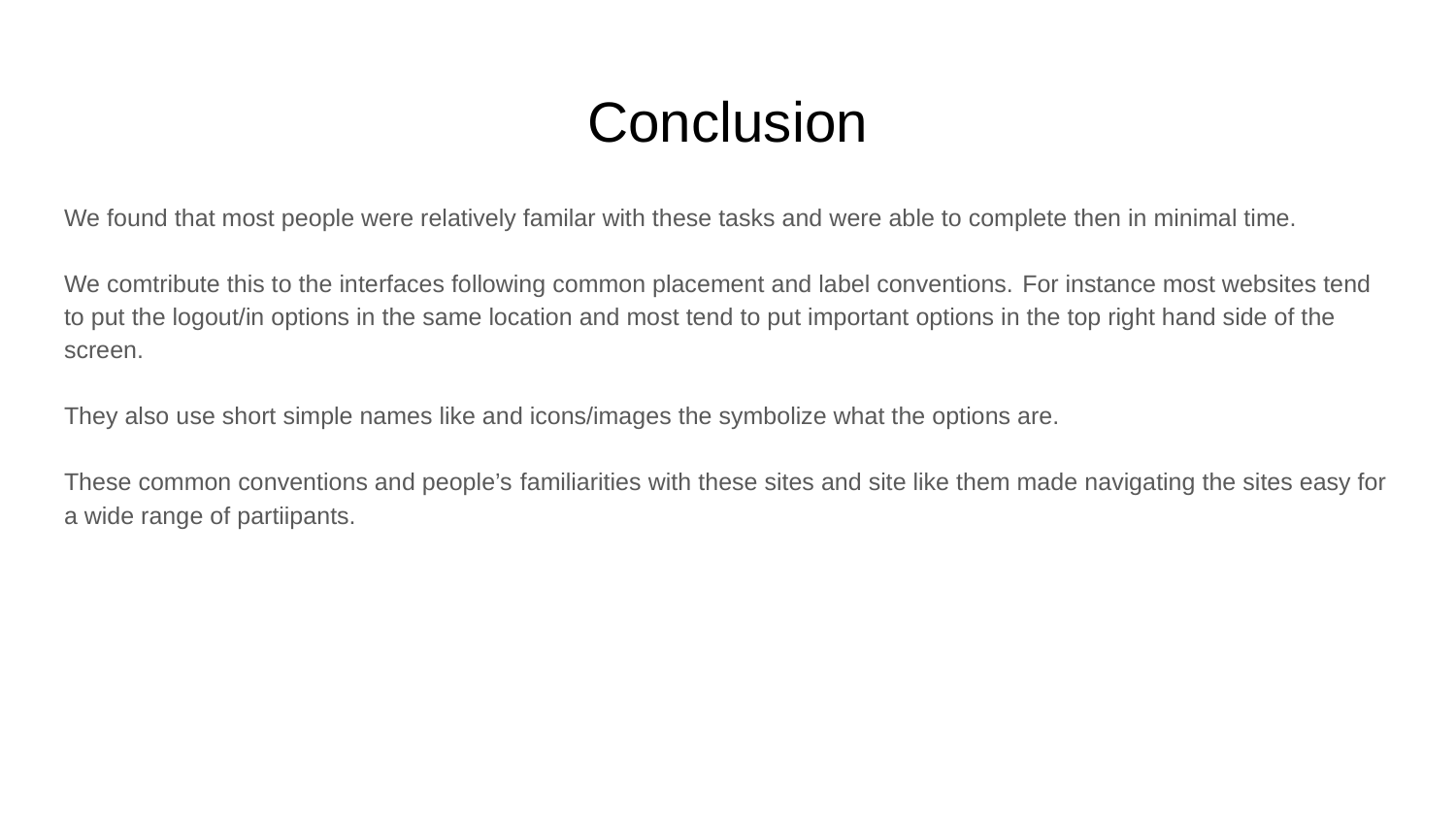

# Conclusion
We found that most people were relatively familar with these tasks and were able to complete then in minimal time.
We comtribute this to the interfaces following common placement and label conventions. For instance most websites tend to put the logout/in options in the same location and most tend to put important options in the top right hand side of the screen.
They also use short simple names like and icons/images the symbolize what the options are.
These common conventions and people’s familiarities with these sites and site like them made navigating the sites easy for a wide range of partiipants.